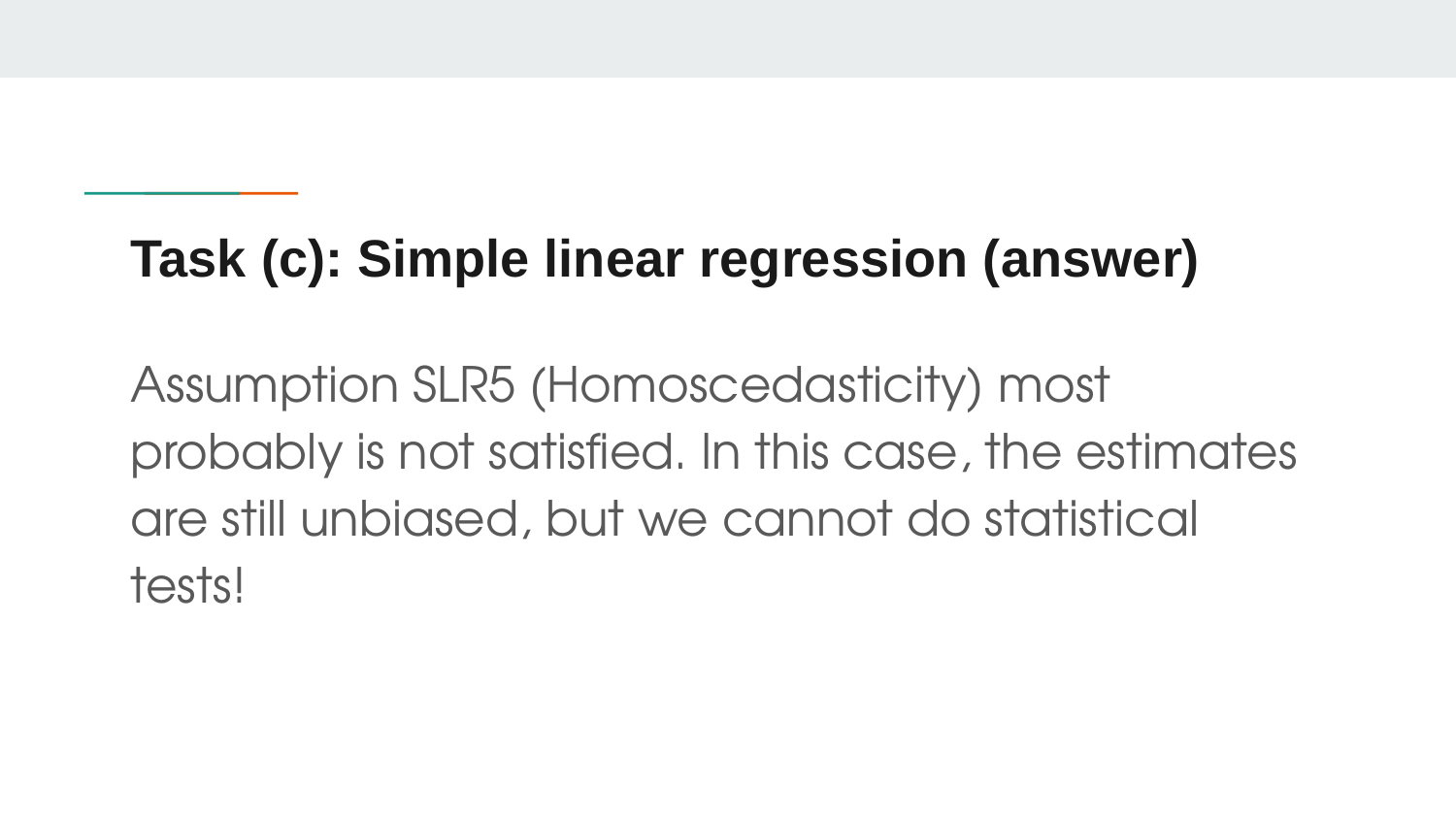

# Task (c): Simple linear regression (answer)
Assumption SLR5 (Homoscedasticity) most probably is not satisfied. In this case, the estimates are still unbiased, but we cannot do statistical tests!